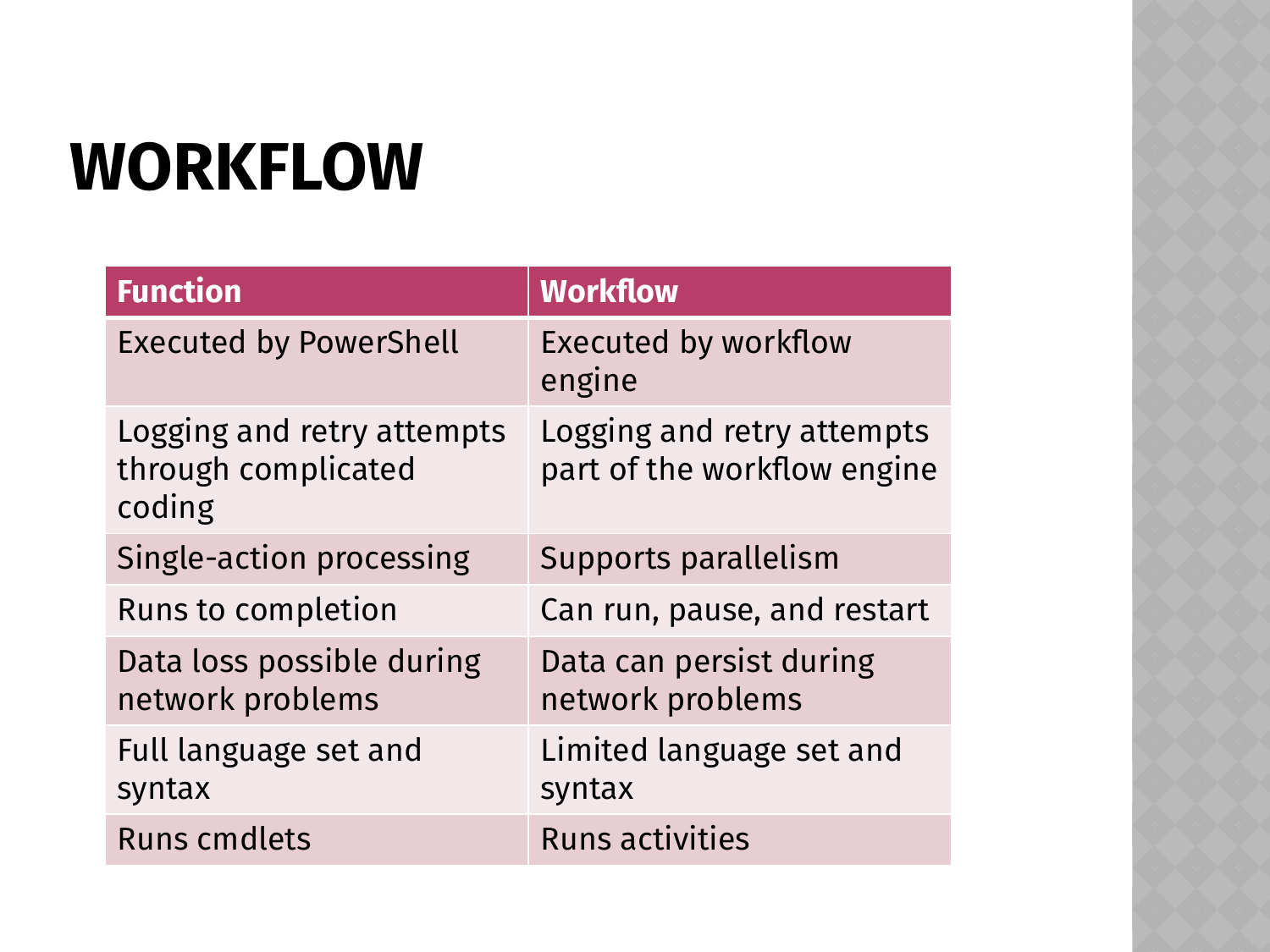

# workflow

| Function | Workflow |
| --- | --- |
| Executed by PowerShell | Executed by workflow engine |
| Logging and retry attempts through complicated coding | Logging and retry attempts part of the workflow engine |
| Single-action processing | Supports parallelism |
| Runs to completion | Can run, pause, and restart |
| Data loss possible during network problems | Data can persist during network problems |
| Full language set and syntax | Limited language set and syntax |
| Runs cmdlets | Runs activities |